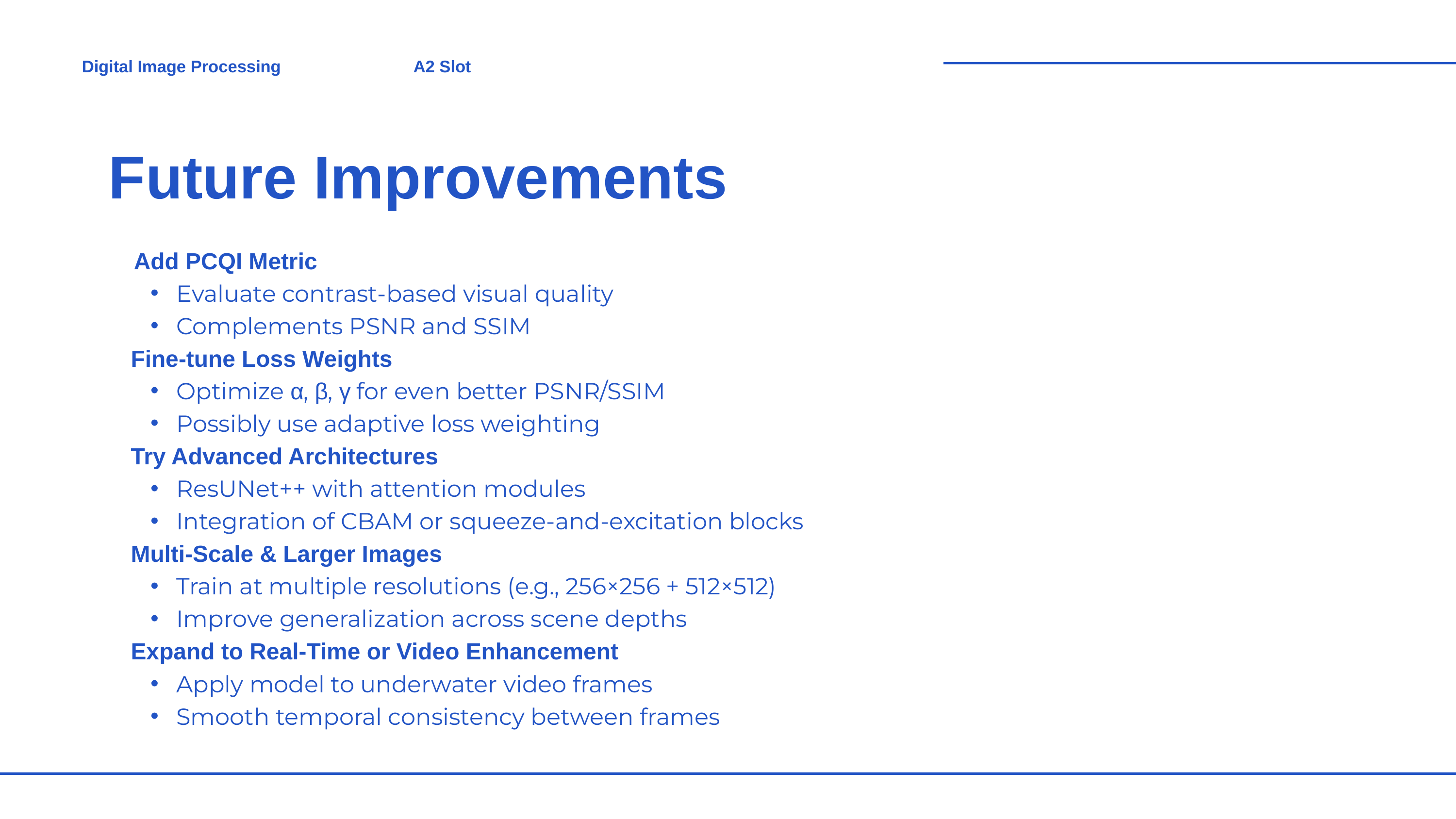

Digital Image Processing
A2 Slot

Future Improvements
 Add PCQI Metric
 Evaluate contrast-based visual quality
 Complements PSNR and SSIM
Fine-tune Loss Weights
 Optimize α, β, γ for even better PSNR/SSIM
 Possibly use adaptive loss weighting
Try Advanced Architectures
 ResUNet++ with attention modules
 Integration of CBAM or squeeze-and-excitation blocks
Multi-Scale & Larger Images
 Train at multiple resolutions (e.g., 256×256 + 512×512)
 Improve generalization across scene depths
Expand to Real-Time or Video Enhancement
 Apply model to underwater video frames
 Smooth temporal consistency between frames